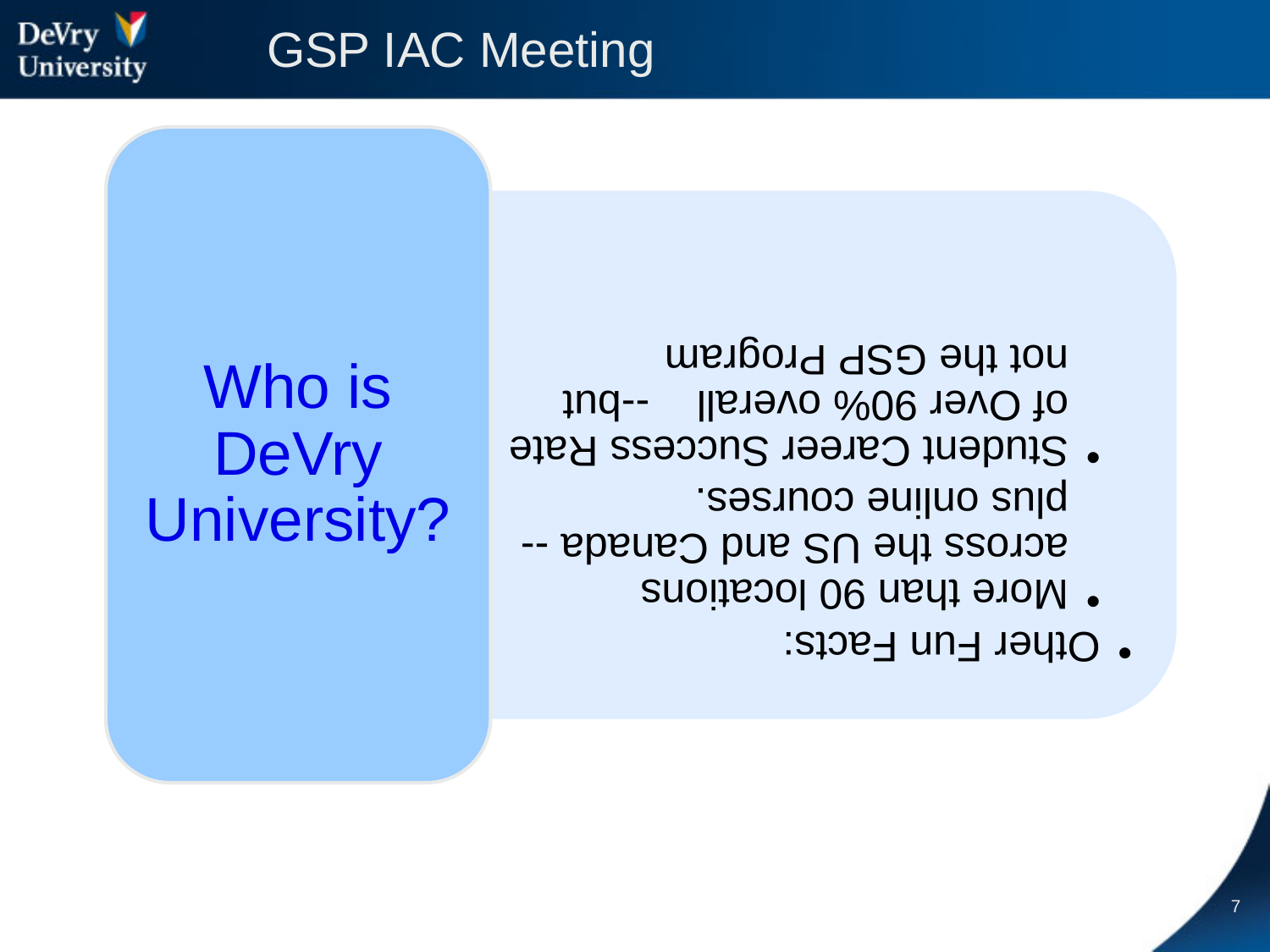

# GSP IAC Meeting
Other Fun Facts:
More than 90 locations across the US and Canada -- plus online courses.
Student Career Success Rate of Over 90% overall    --but not the GSP Program

Who is DeVry University?
7